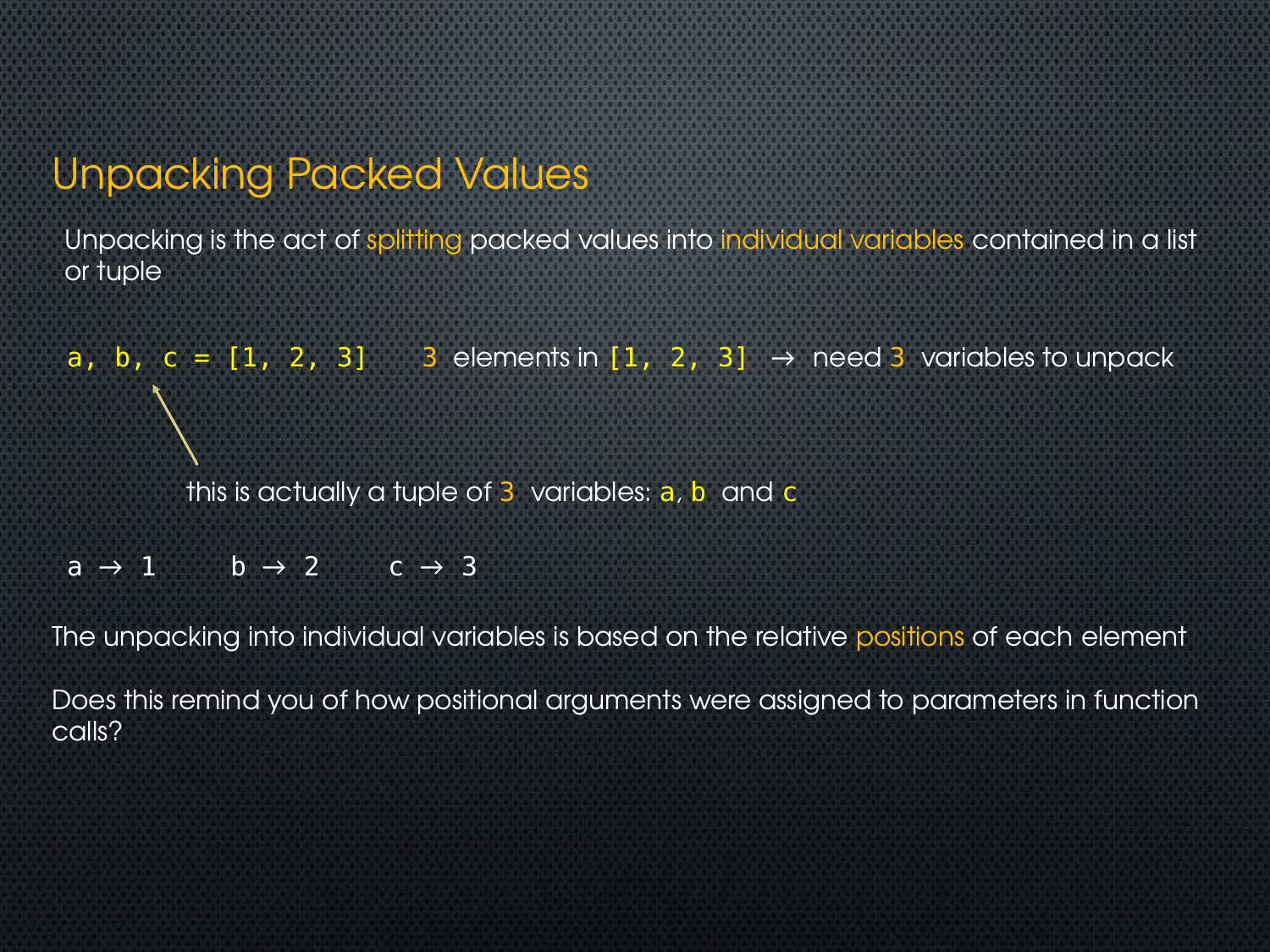

Unpacking Packed Values
Unpacking is the act of splitting packed values into individual variables contained in a list or tuple
a, b, c = [1, 2, 3]
3 elements in [1, 2, 3]
→   need 3 variables to unpack

this is actually a tuple of 3 variables: a, b and c
a →   1
b →   2
c →   3
The unpacking into individual variables is based on the relative positions of each element

Does this remind you of how positional arguments were assigned to parameters in function calls?